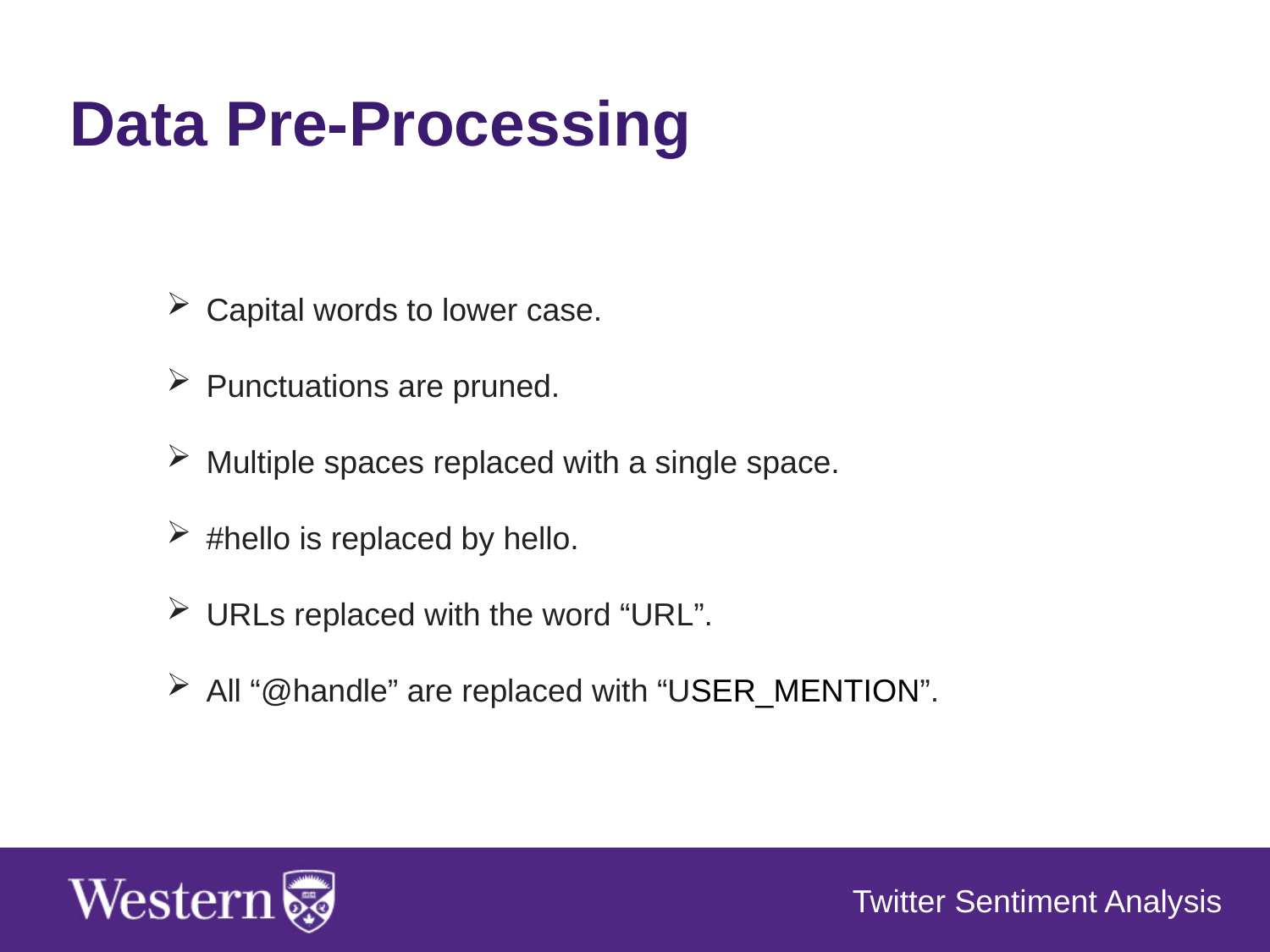

Data Pre-Processing
Capital words to lower case.
Punctuations are pruned.
Multiple spaces replaced with a single space.
#hello is replaced by hello.
URLs replaced with the word “URL”.
All “@handle” are replaced with “USER_MENTION”.
Twitter Sentiment Analysis